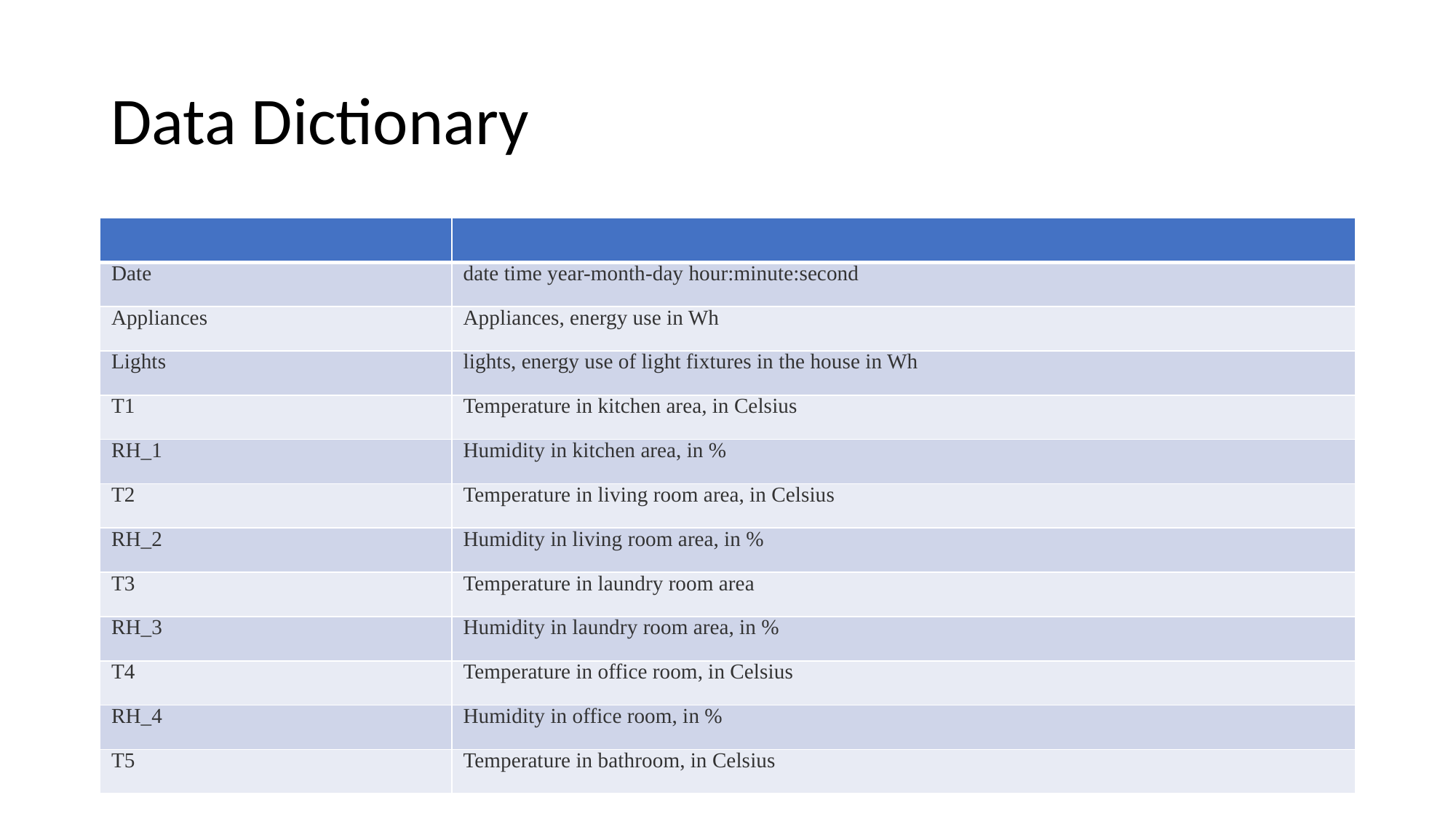

# Data Dictionary
|  |  |
| --- | --- |
| Date | date time year-month-day hour:minute:second |
| Appliances | Appliances, energy use in Wh |
| Lights | lights, energy use of light fixtures in the house in Wh |
| T1 | Temperature in kitchen area, in Celsius |
| RH\_1 | Humidity in kitchen area, in % |
| T2 | Temperature in living room area, in Celsius |
| RH\_2 | Humidity in living room area, in % |
| T3 | Temperature in laundry room area |
| RH\_3 | Humidity in laundry room area, in % |
| T4 | Temperature in office room, in Celsius |
| RH\_4 | Humidity in office room, in % |
| T5 | Temperature in bathroom, in Celsius |